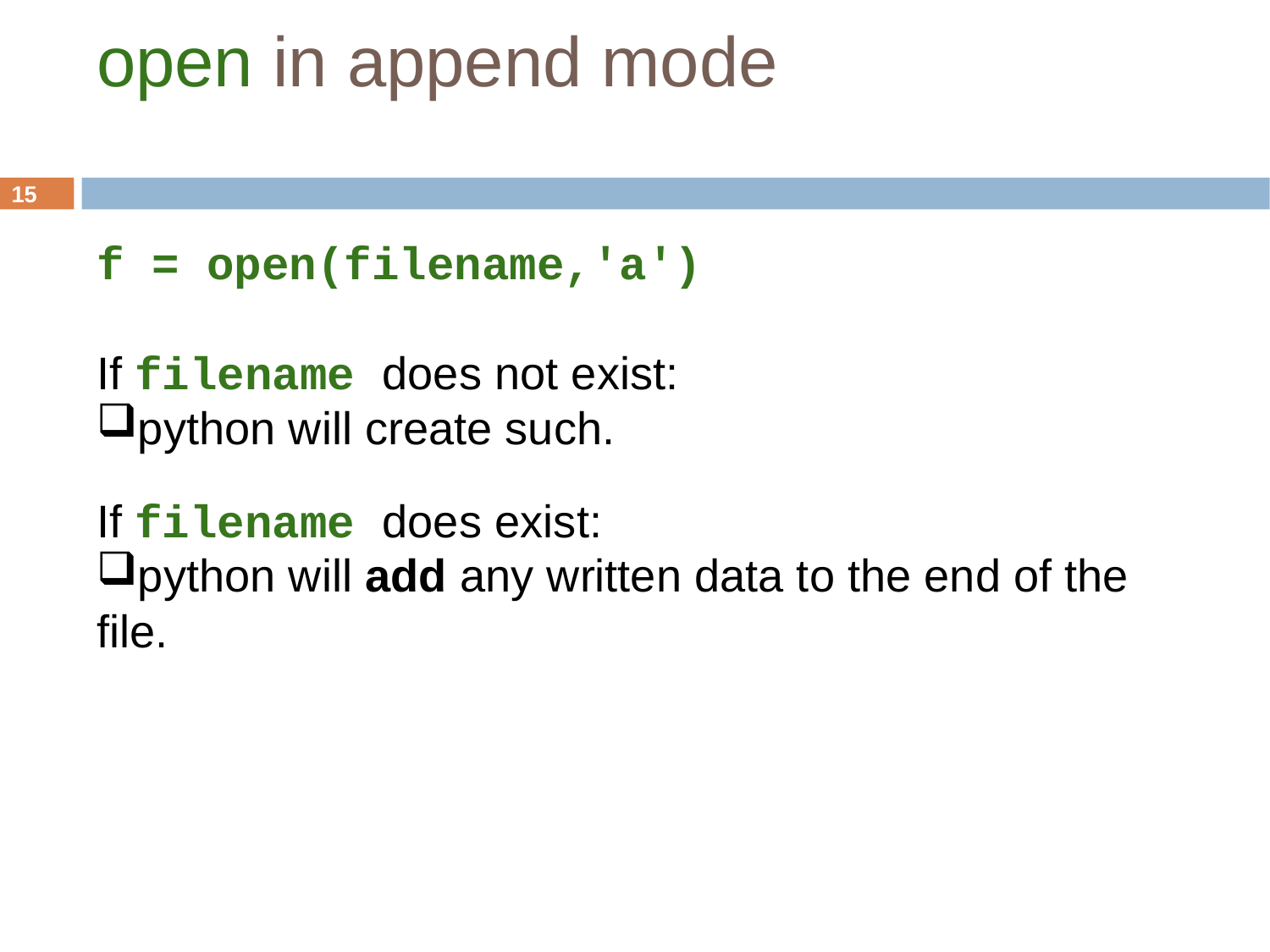

open in append mode

15
f = open(filename,'a')

If filename does not exist:
python will create such.

If filename does exist:
python will add any written data to the end of the file.